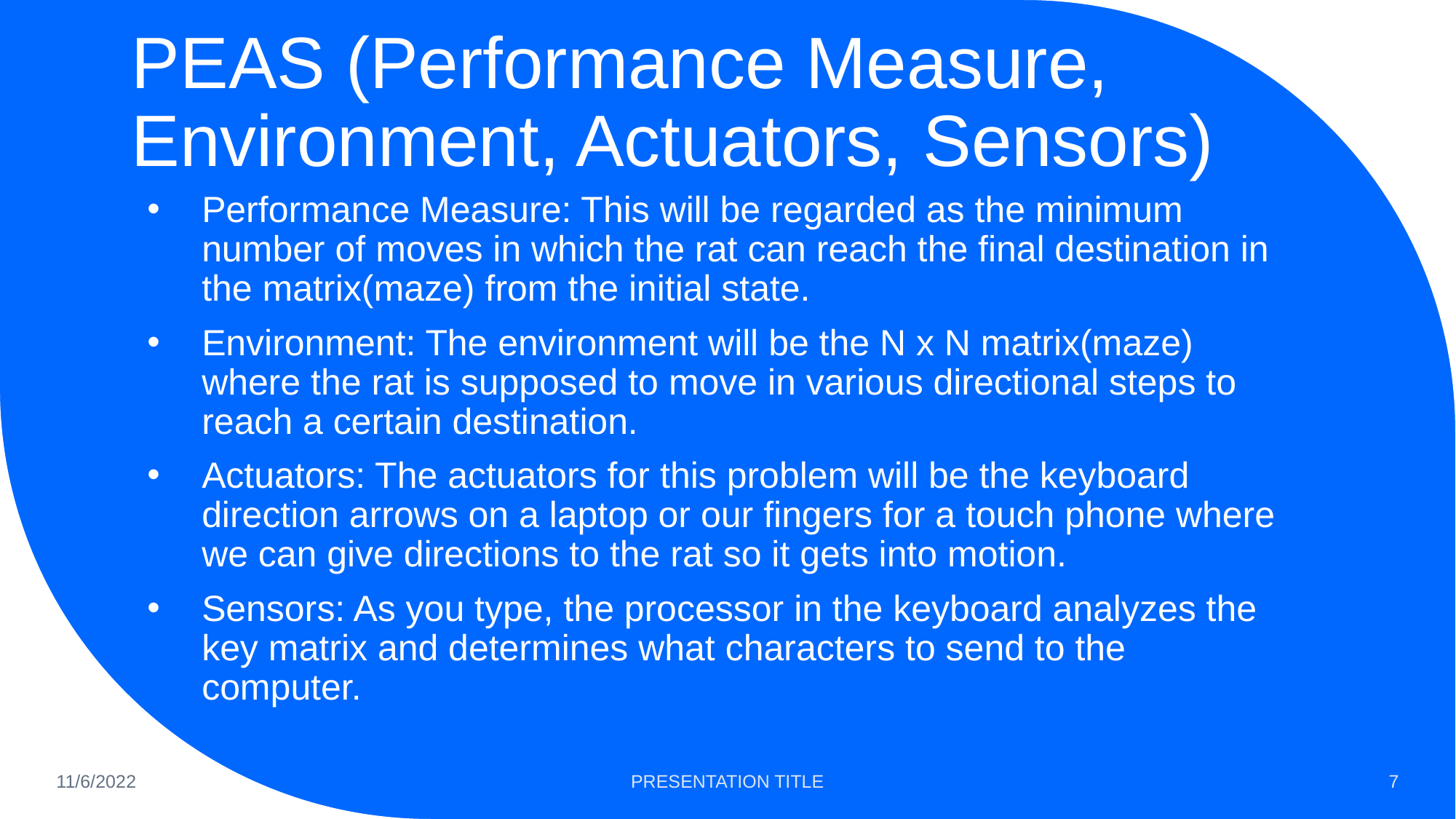

# PEAS (Performance Measure, Environment, Actuators, Sensors)
Performance Measure: This will be regarded as the minimum number of moves in which the rat can reach the final destination in the matrix(maze) from the initial state.
Environment: The environment will be the N x N matrix(maze) where the rat is supposed to move in various directional steps to reach a certain destination.
Actuators: The actuators for this problem will be the keyboard direction arrows on a laptop or our fingers for a touch phone where we can give directions to the rat so it gets into motion.
Sensors: As you type, the processor in the keyboard analyzes the key matrix and determines what characters to send to the computer.

11/6/2022
PRESENTATION TITLE
7